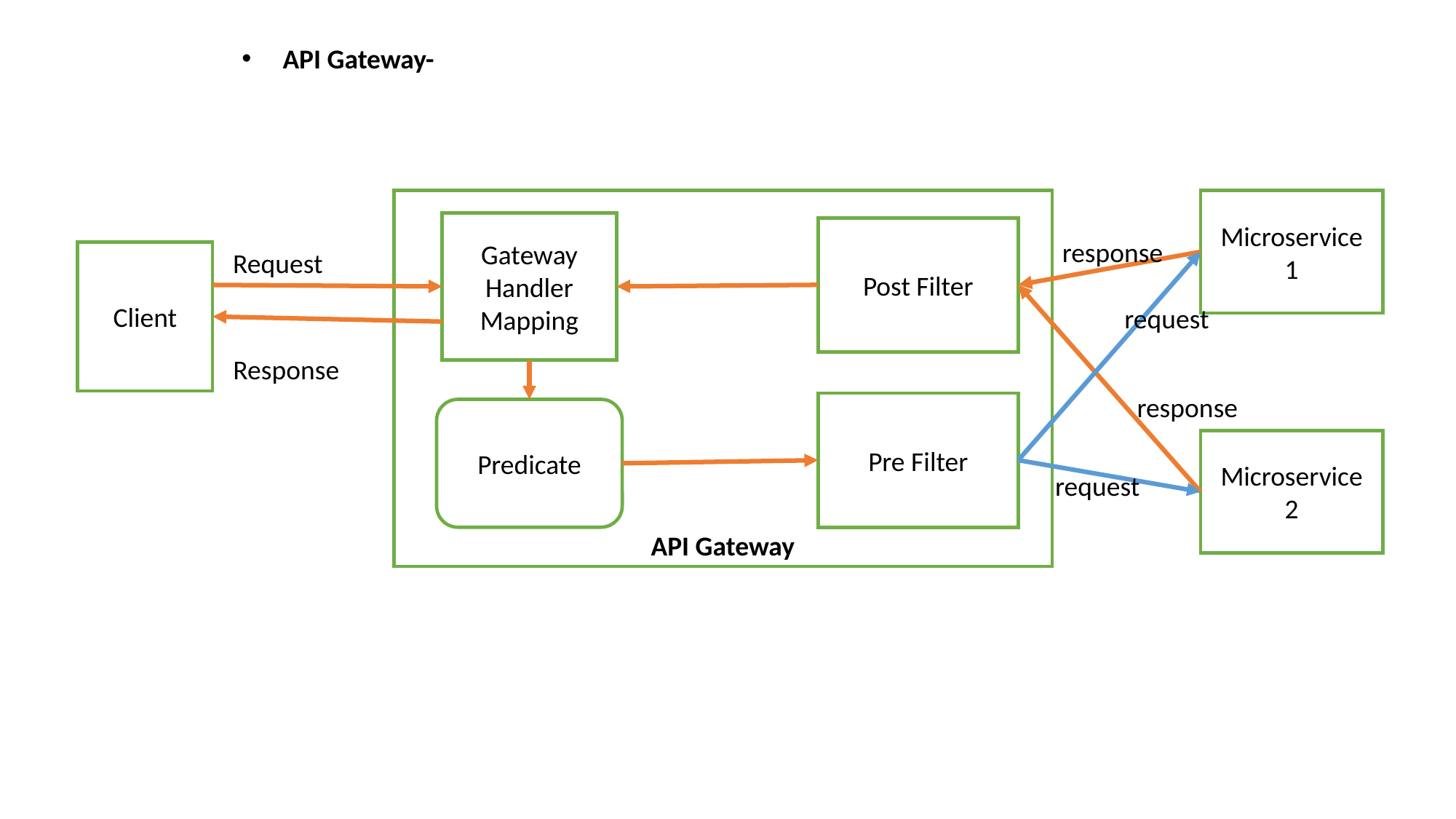

API Gateway-
API Gateway
Microservice 1
Gateway Handler Mapping
Post Filter
response
Request
Client
request
Response
response
Pre Filter
Predicate
Microservice 2
request